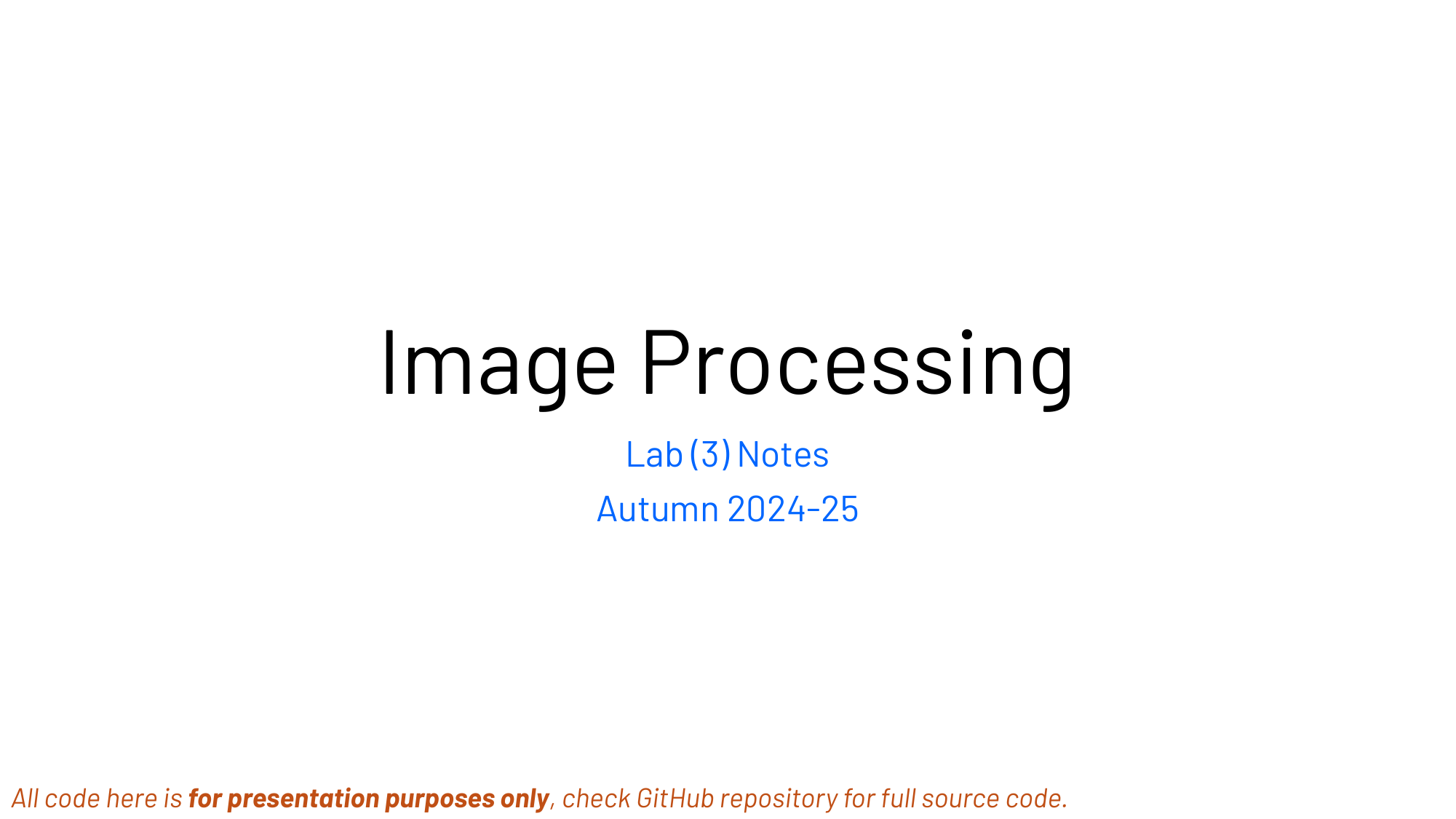

# Image Processing
Lab (3) Notes
Autumn 2024-25
All code here is for presentation purposes only, check GitHub repository for full source code.